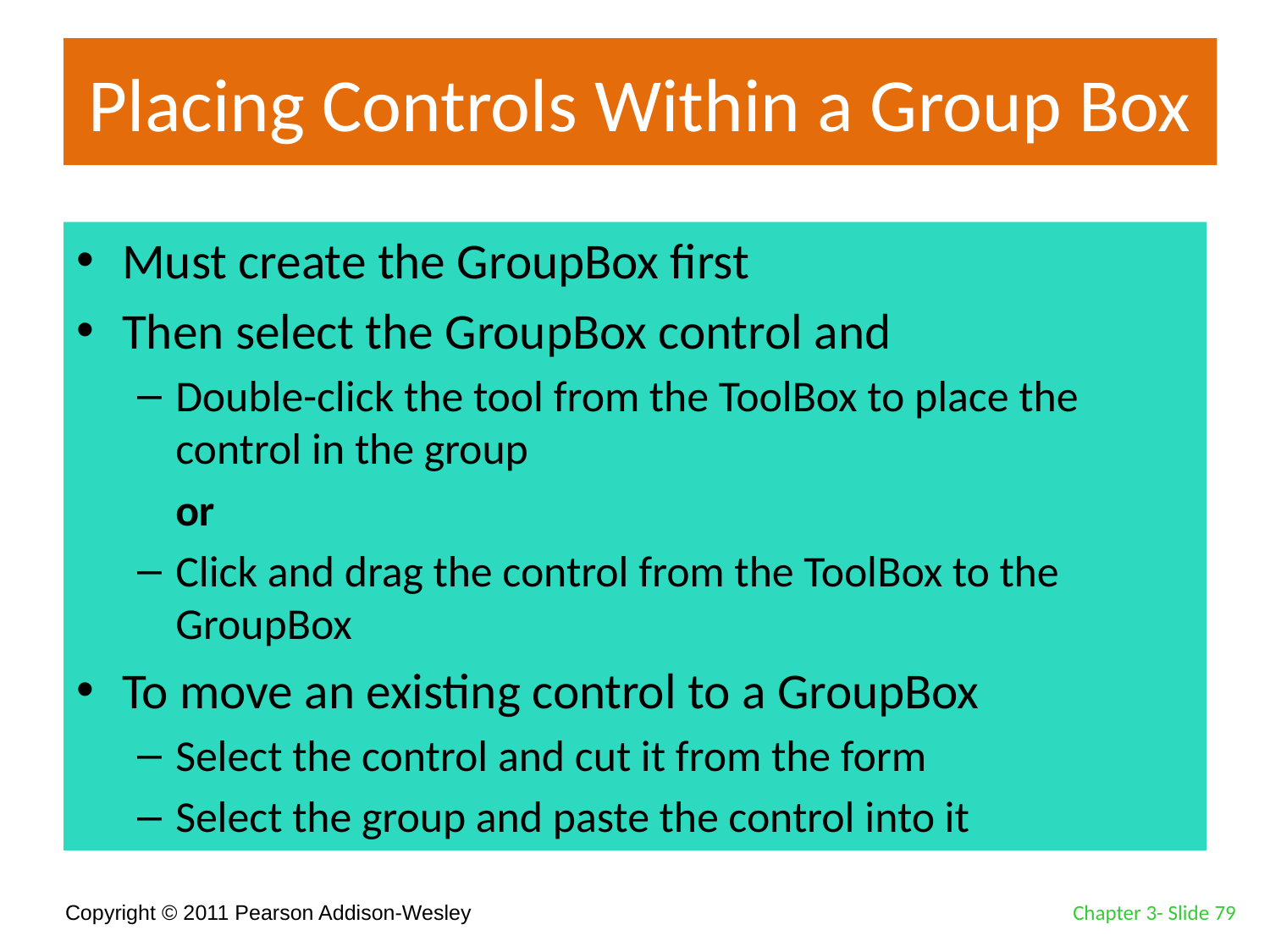

# Placing Controls Within a Group Box
Must create the GroupBox first
Then select the GroupBox control and
Double-click the tool from the ToolBox to place the control in the group
	or
Click and drag the control from the ToolBox to the GroupBox
To move an existing control to a GroupBox
Select the control and cut it from the form
Select the group and paste the control into it

Chapter 3- Slide 79